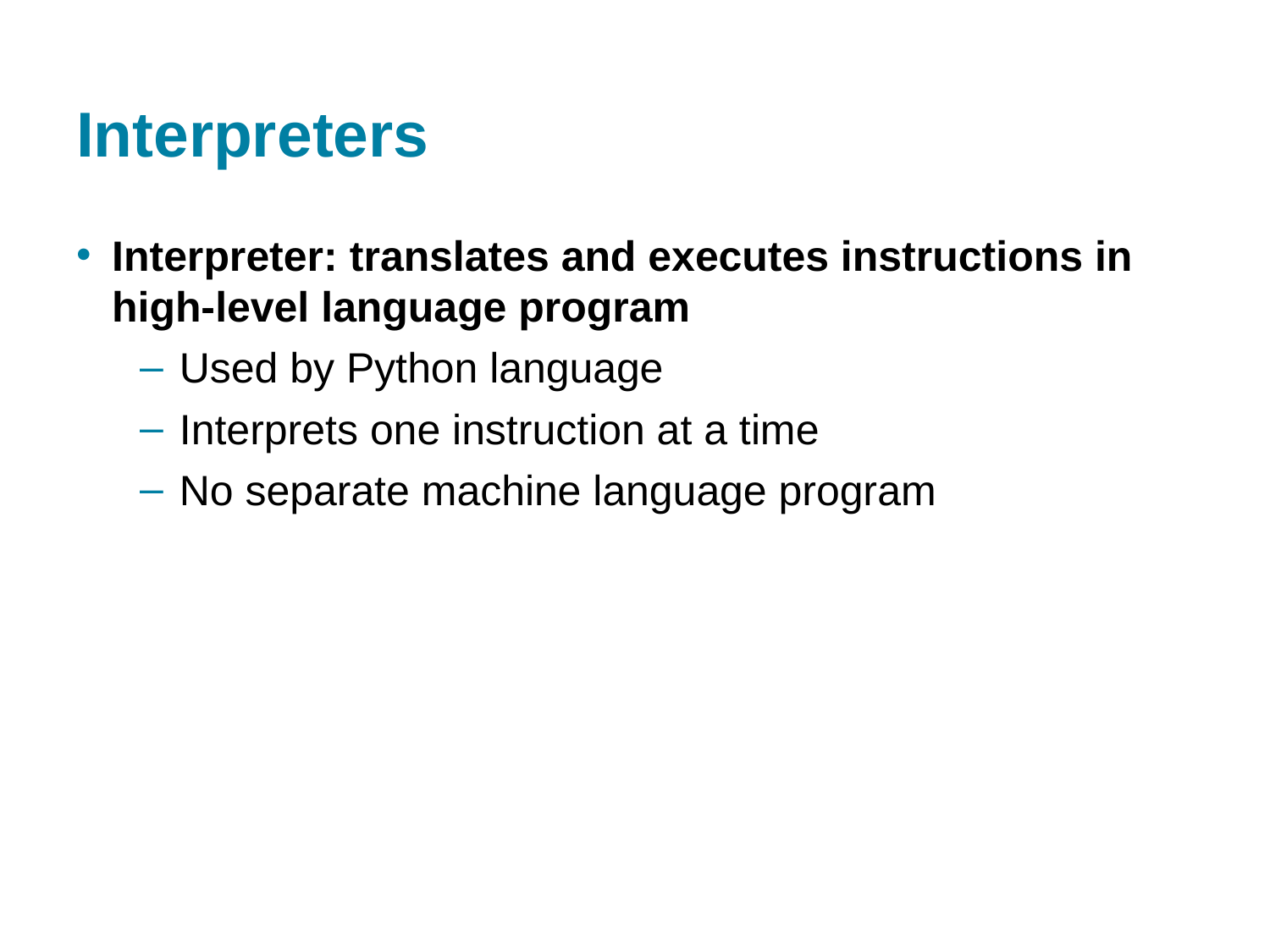

# Interpreters
Interpreter: translates and executes instructions in high-level language program
Used by Python language
Interprets one instruction at a time
No separate machine language program